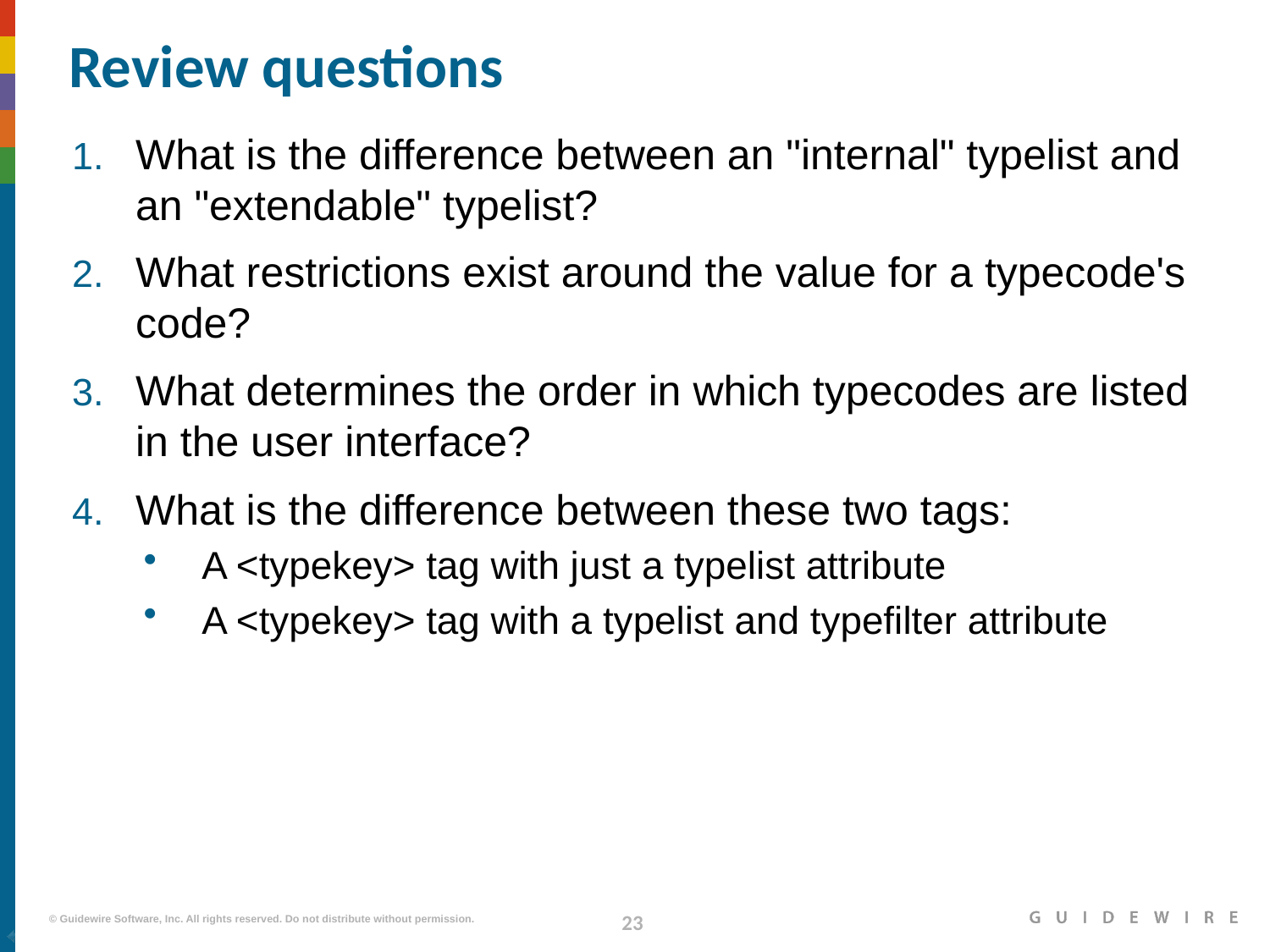

# Review questions
What is the difference between an "internal" typelist and an "extendable" typelist?
What restrictions exist around the value for a typecode's code?
What determines the order in which typecodes are listed in the user interface?
What is the difference between these two tags:
A <typekey> tag with just a typelist attribute
A <typekey> tag with a typelist and typefilter attribute